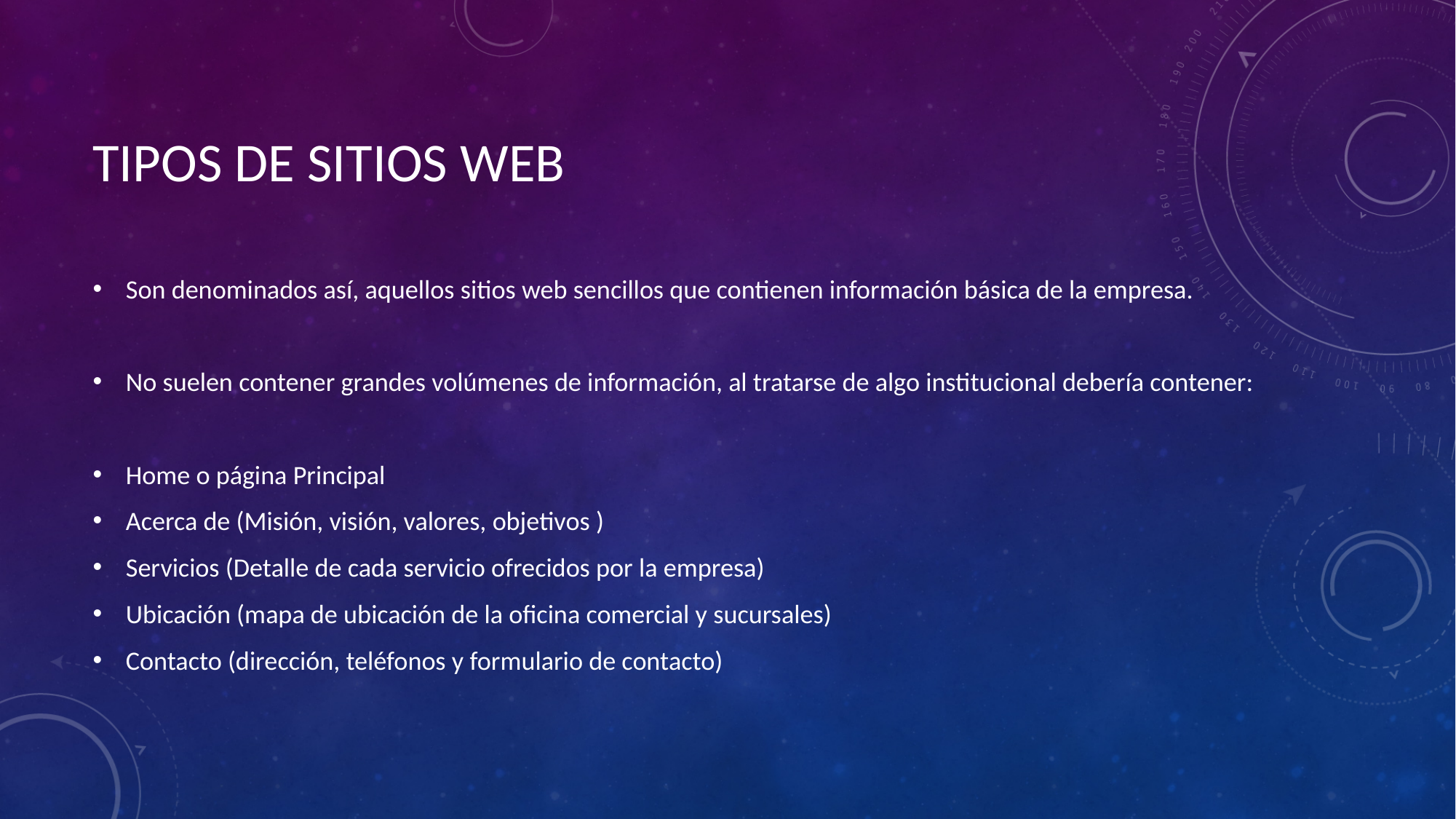

# Tipos de Sitios Web
Son denominados así, aquellos sitios web sencillos que contienen información básica de la empresa.

No suelen contener grandes volúmenes de información, al tratarse de algo institucional debería contener:

Home o página Principal
Acerca de (Misión, visión, valores, objetivos )
Servicios (Detalle de cada servicio ofrecidos por la empresa)
Ubicación (mapa de ubicación de la oficina comercial y sucursales)
Contacto (dirección, teléfonos y formulario de contacto)